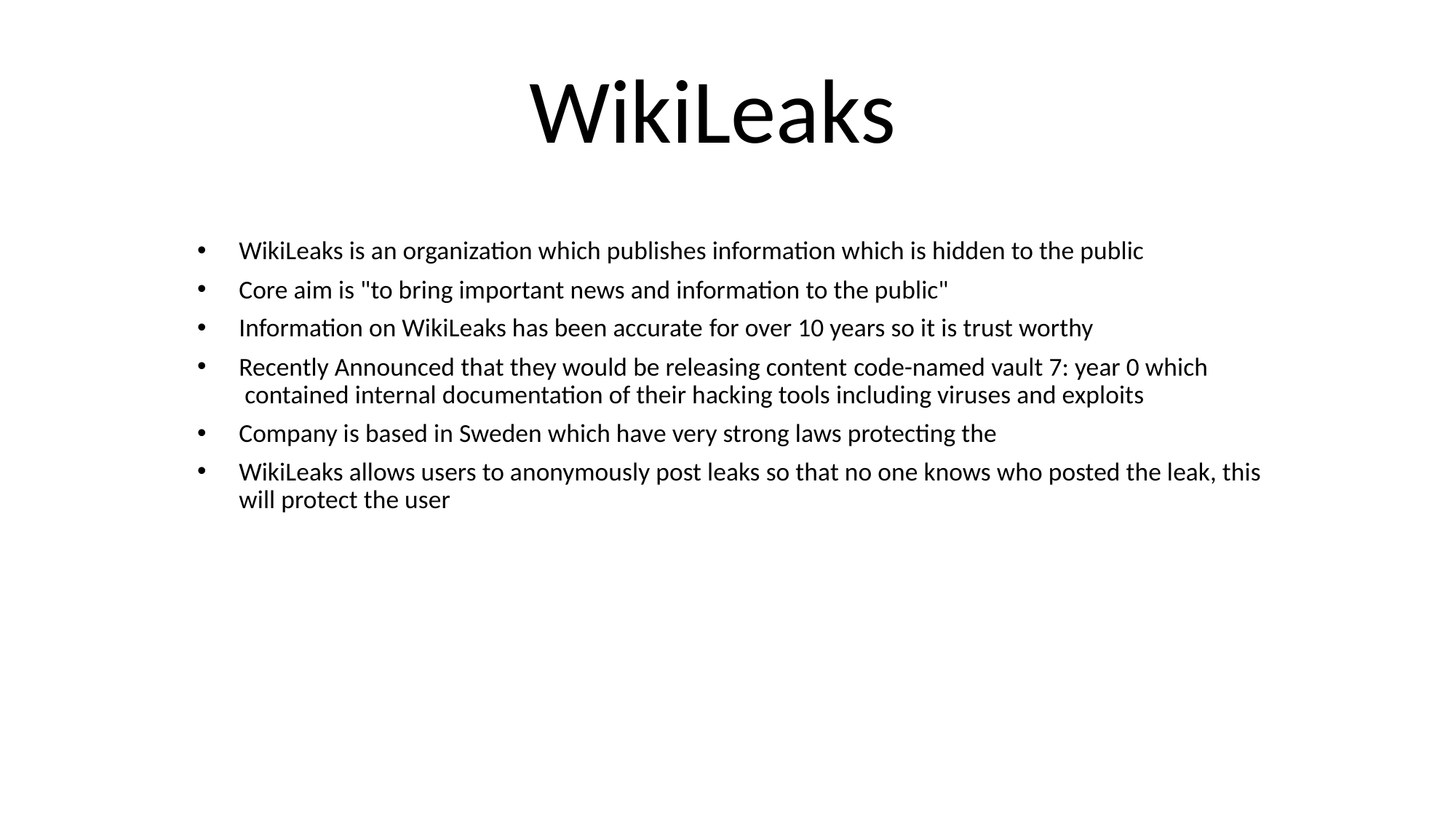

# WikiLeaks
WikiLeaks is an organization which publishes information which is hidden to the public
Core aim is "to bring important news and information to the public"
Information on WikiLeaks has been accurate for over 10 years so it is trust worthy
Recently Announced that they would be releasing content code-named vault 7: year 0 which  contained internal documentation of their hacking tools including viruses and exploits
Company is based in Sweden which have very strong laws protecting the
WikiLeaks allows users to anonymously post leaks so that no one knows who posted the leak, this will protect the user